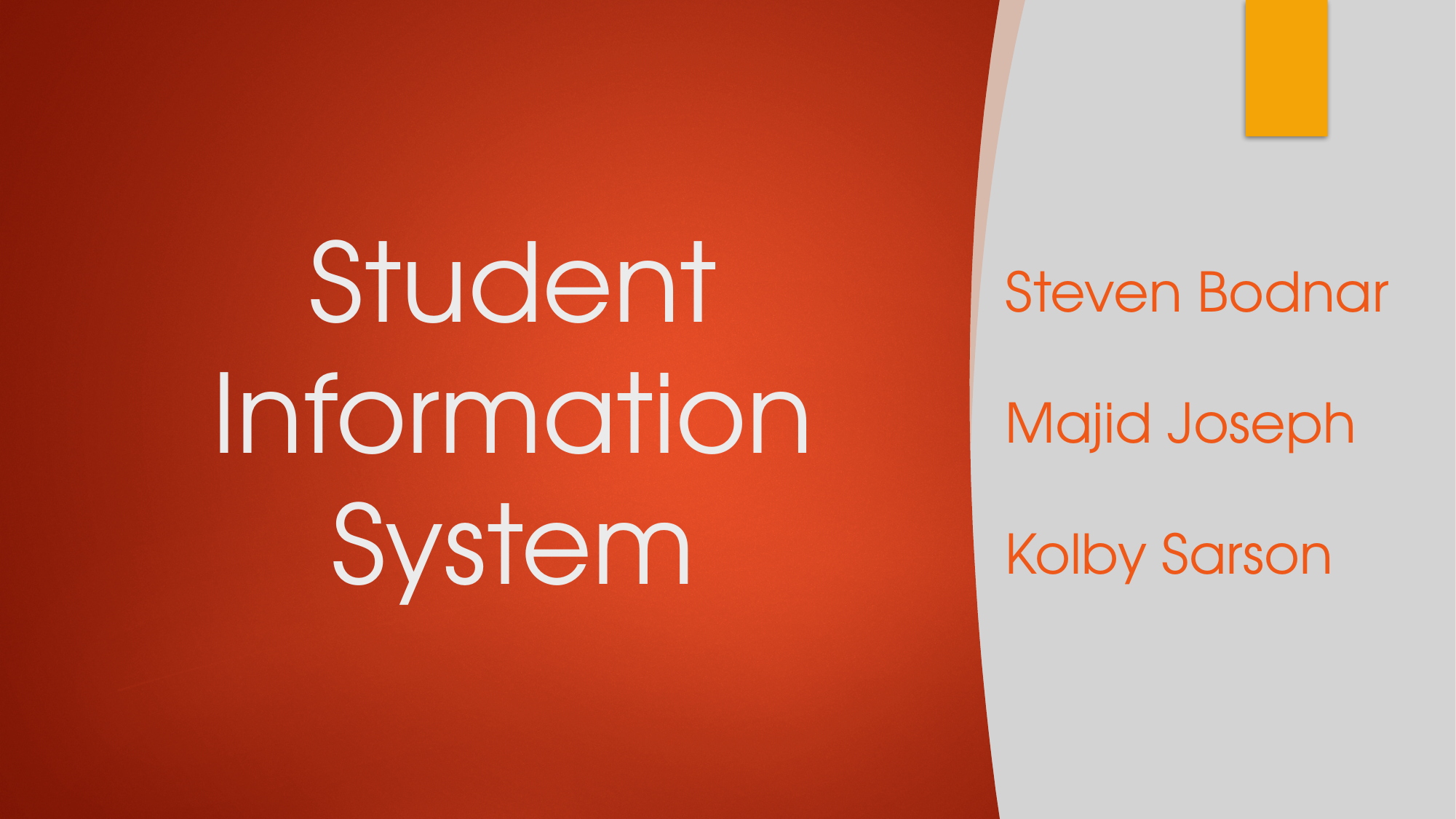

# Student Information System
Steven Bodnar
Majid Joseph
Kolby Sarson